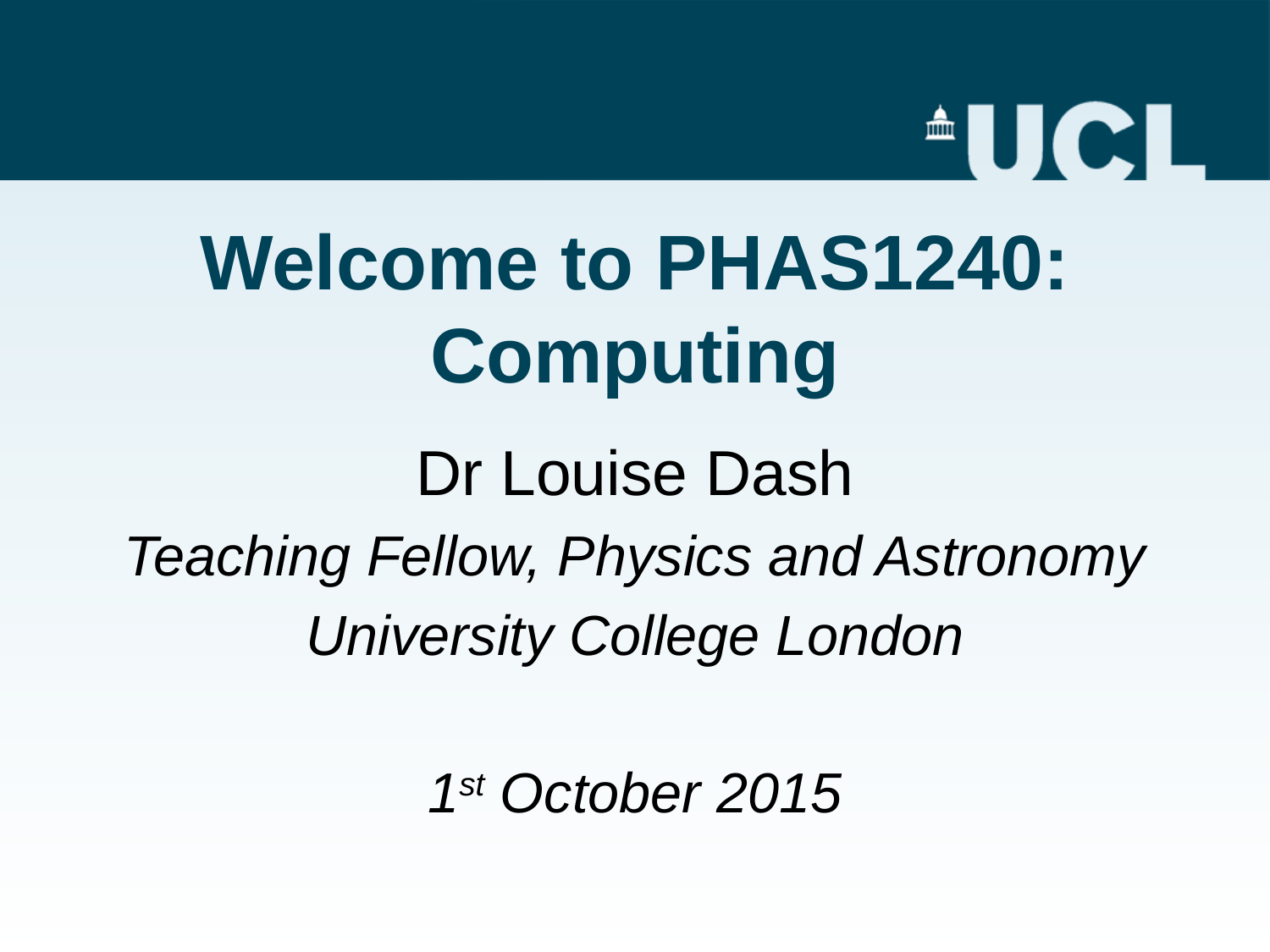

# Welcome to PHAS1240: Computing
Dr Louise Dash
Teaching Fellow, Physics and Astronomy
University College London

1st October 2015